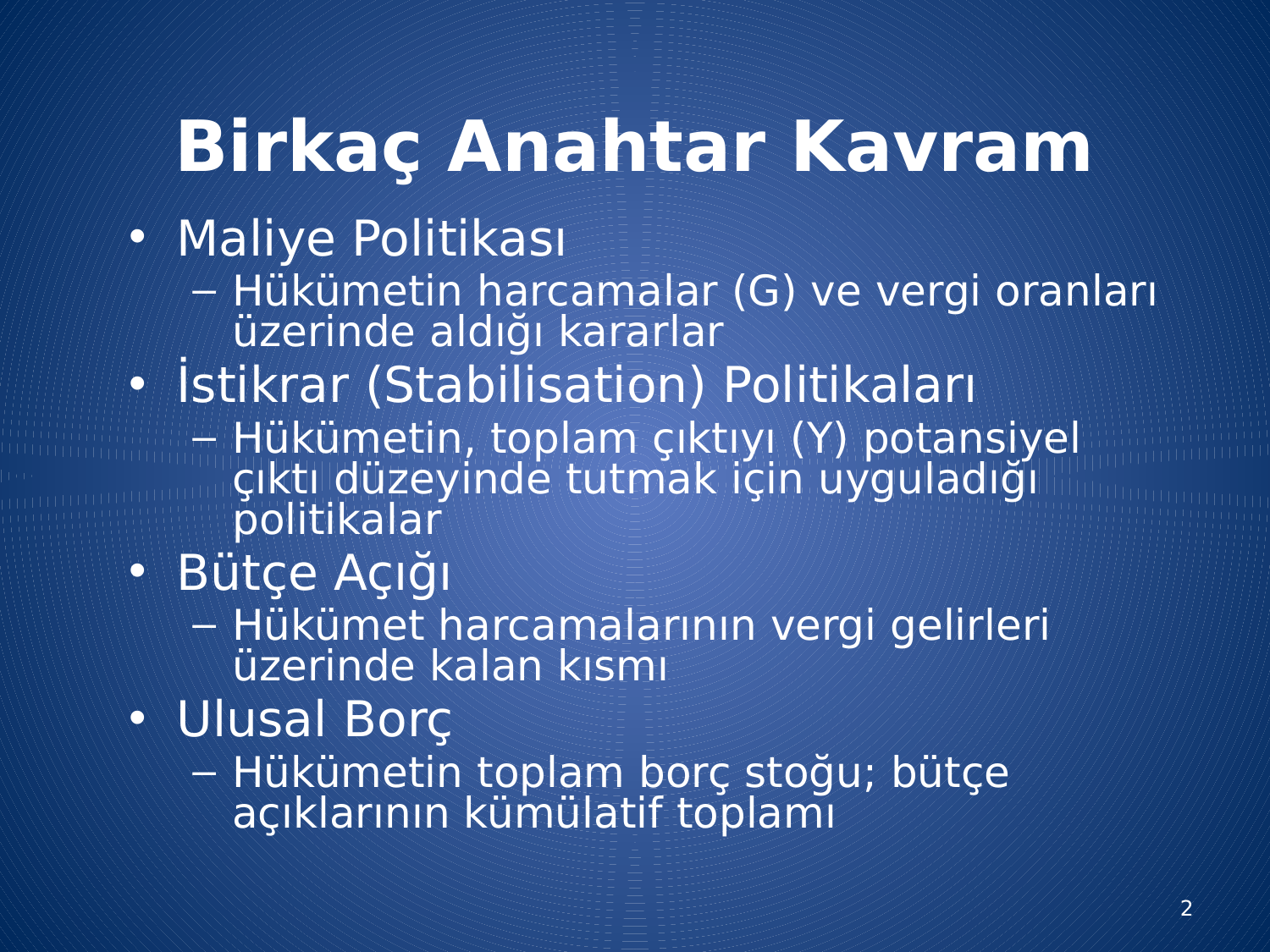

# Birkaç Anahtar Kavram
Maliye Politikası
Hükümetin harcamalar (G) ve vergi oranları üzerinde aldığı kararlar
İstikrar (Stabilisation) Politikaları
Hükümetin, toplam çıktıyı (Y) potansiyel çıktı düzeyinde tutmak için uyguladığı politikalar
Bütçe Açığı
Hükümet harcamalarının vergi gelirleri üzerinde kalan kısmı
Ulusal Borç
Hükümetin toplam borç stoğu; bütçe açıklarının kümülatif toplamı
2